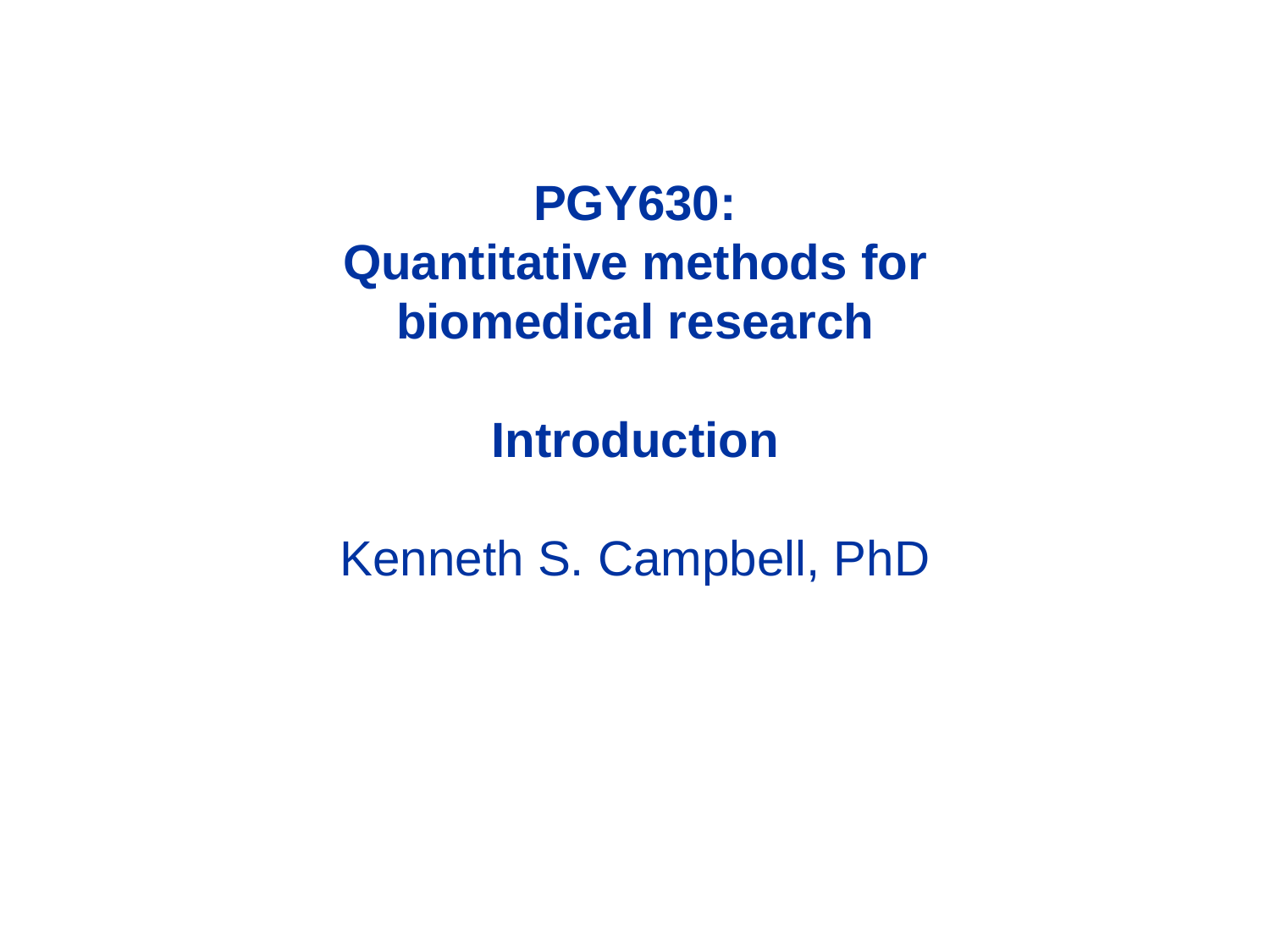

# PGY630: Quantitative methods for biomedical research Introduction Kenneth S. Campbell, PhD